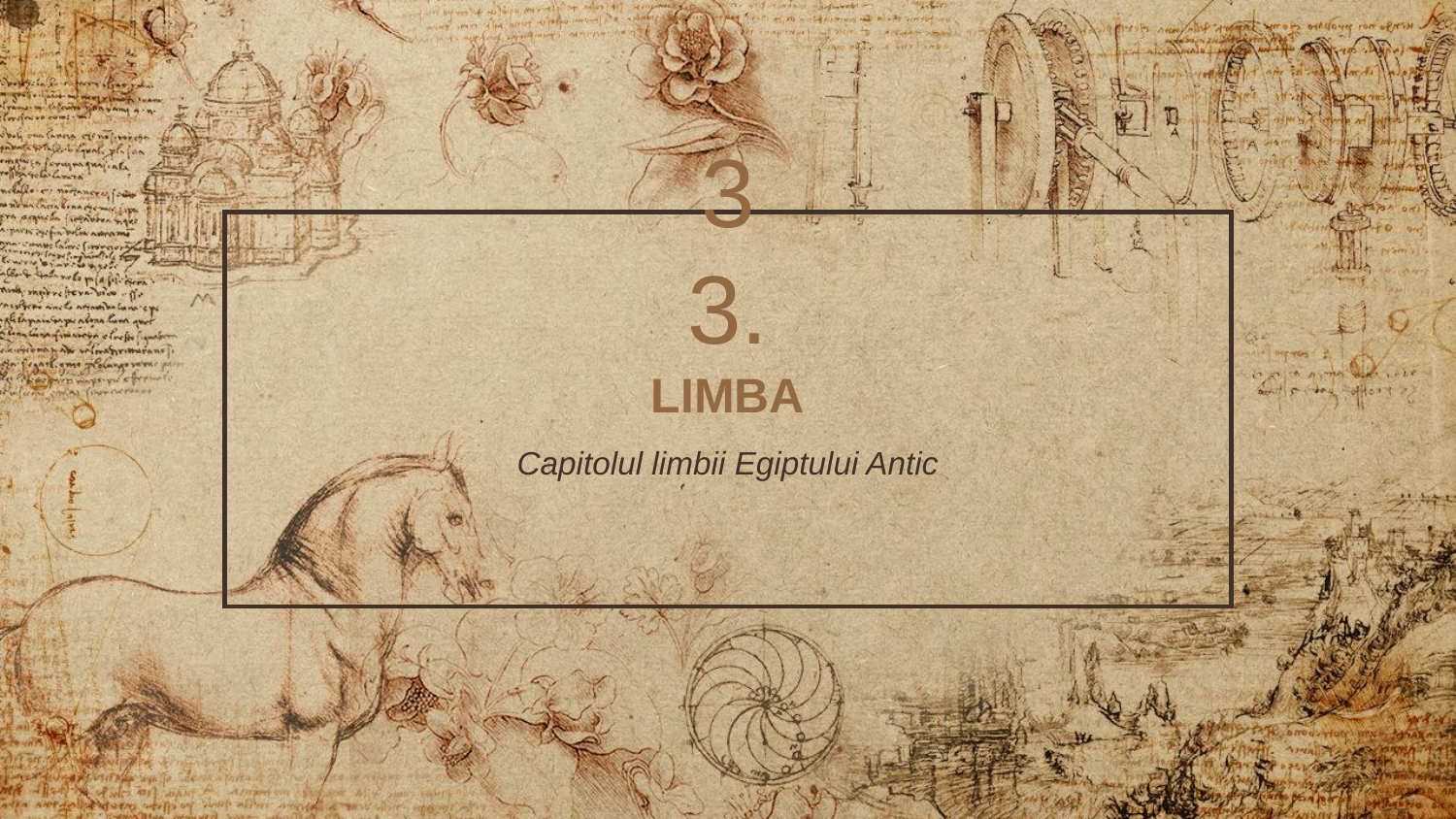

# 3 3.
LIMBA
Capitolul limbii Egiptului Antic